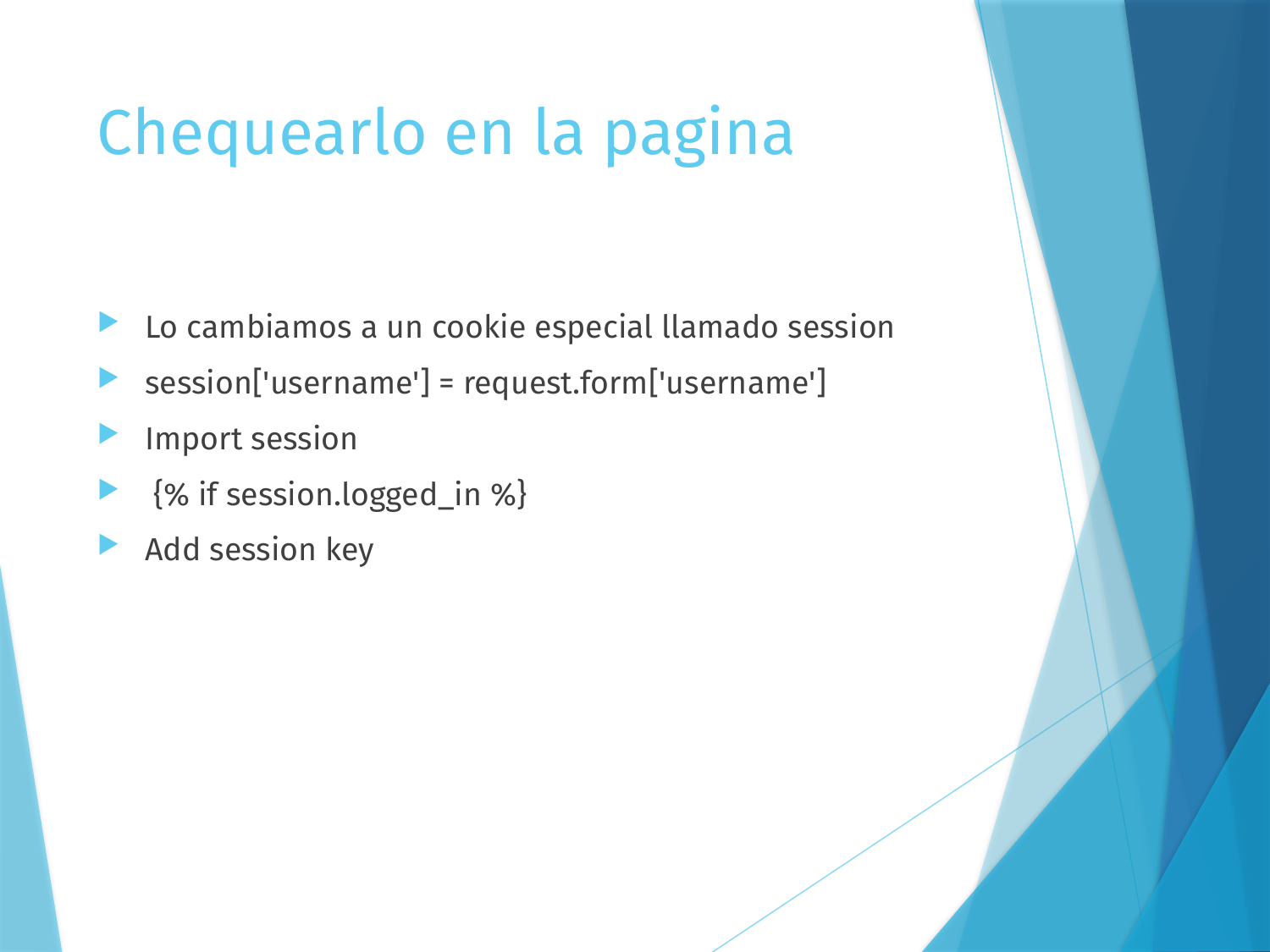

# Chequearlo en la pagina
Lo cambiamos a un cookie especial llamado session
session['username'] = request.form['username']
Import session
 {% if session.logged_in %}
Add session key